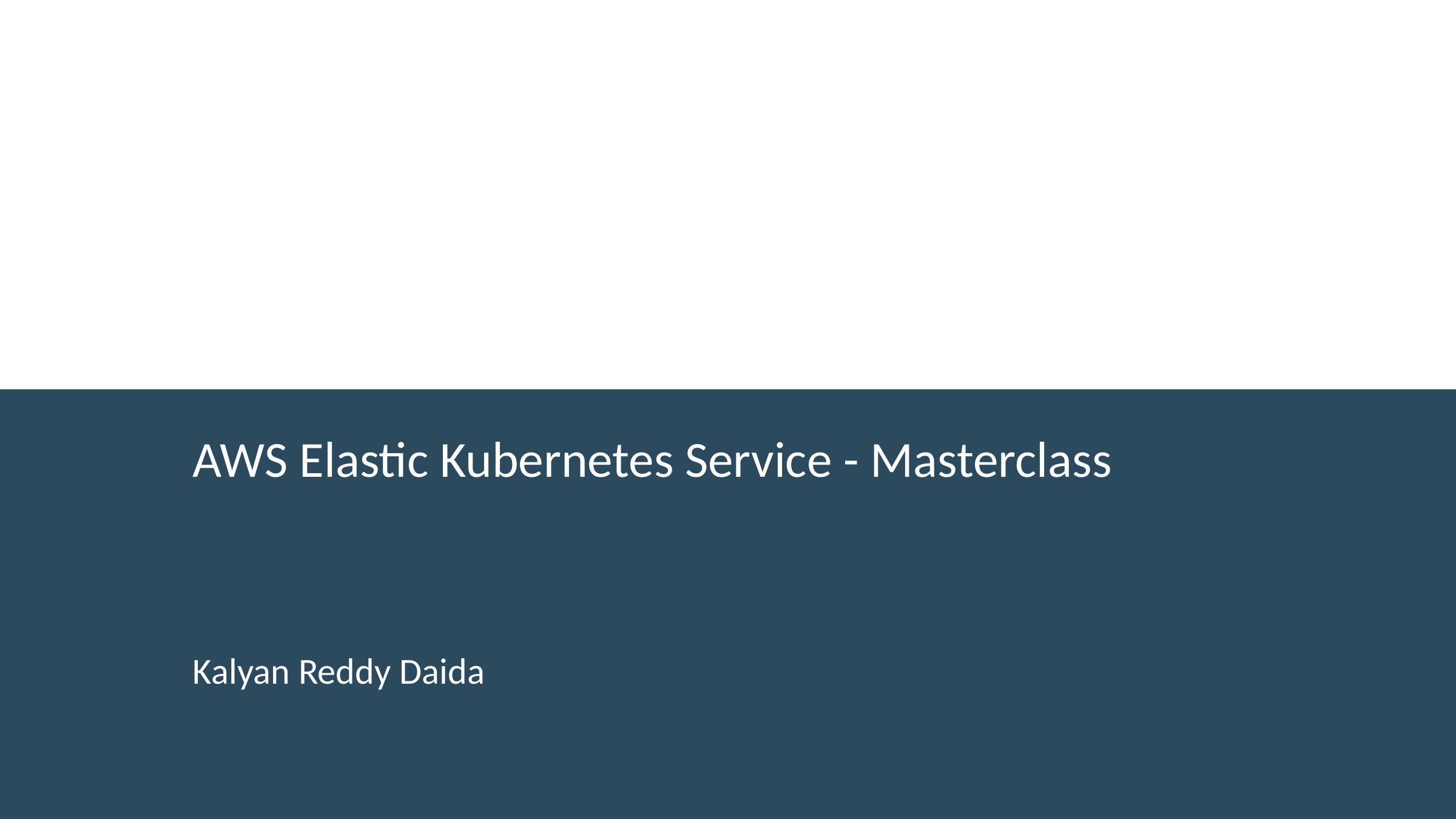

# AWS Elastic Kubernetes Service - Masterclass
Kalyan Reddy Daida